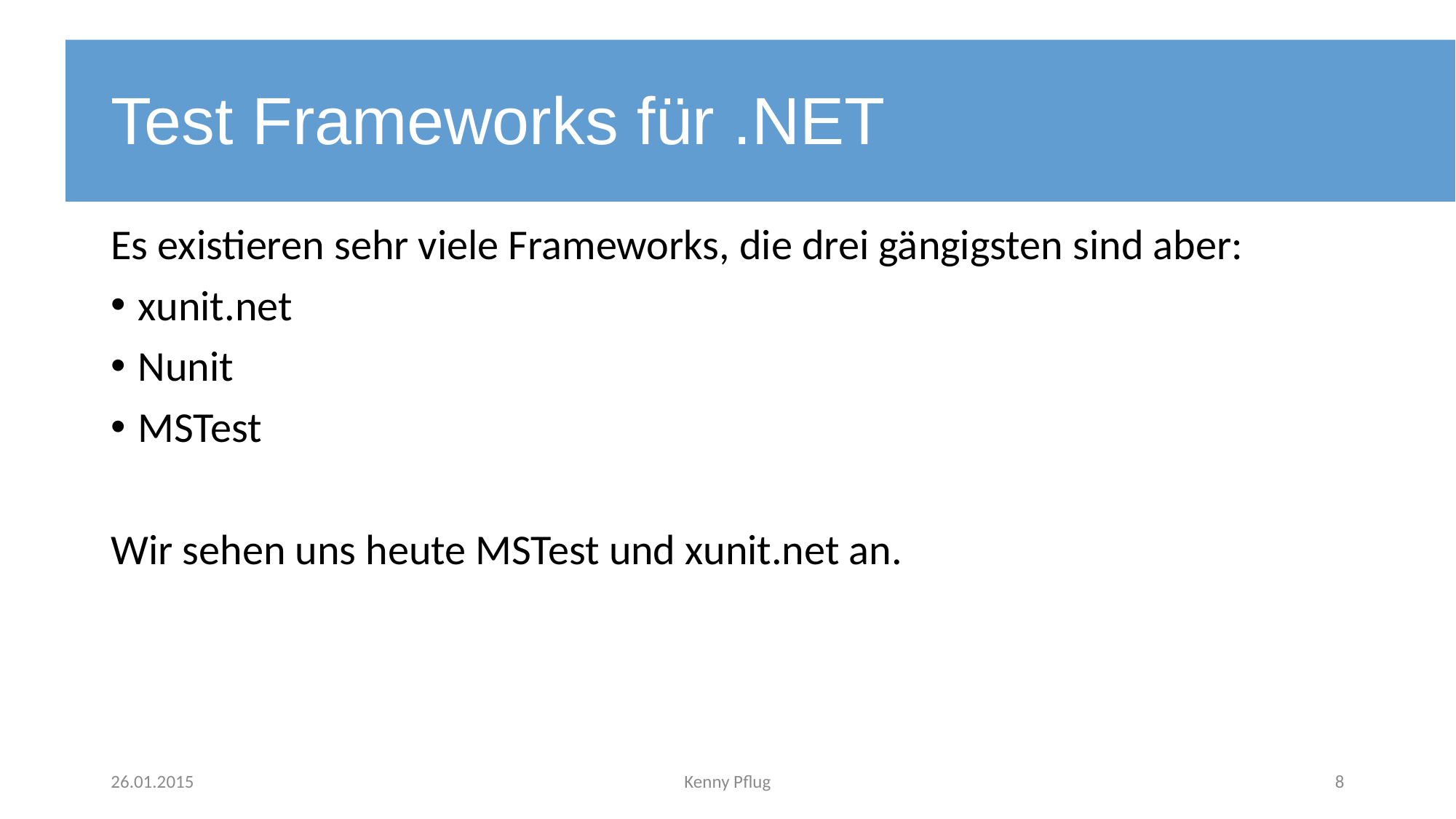

# Test Frameworks für .NET
Es existieren sehr viele Frameworks, die drei gängigsten sind aber:
xunit.net
Nunit
MSTest

Wir sehen uns heute MSTest und xunit.net an.
26.01.2015
Kenny Pflug
8